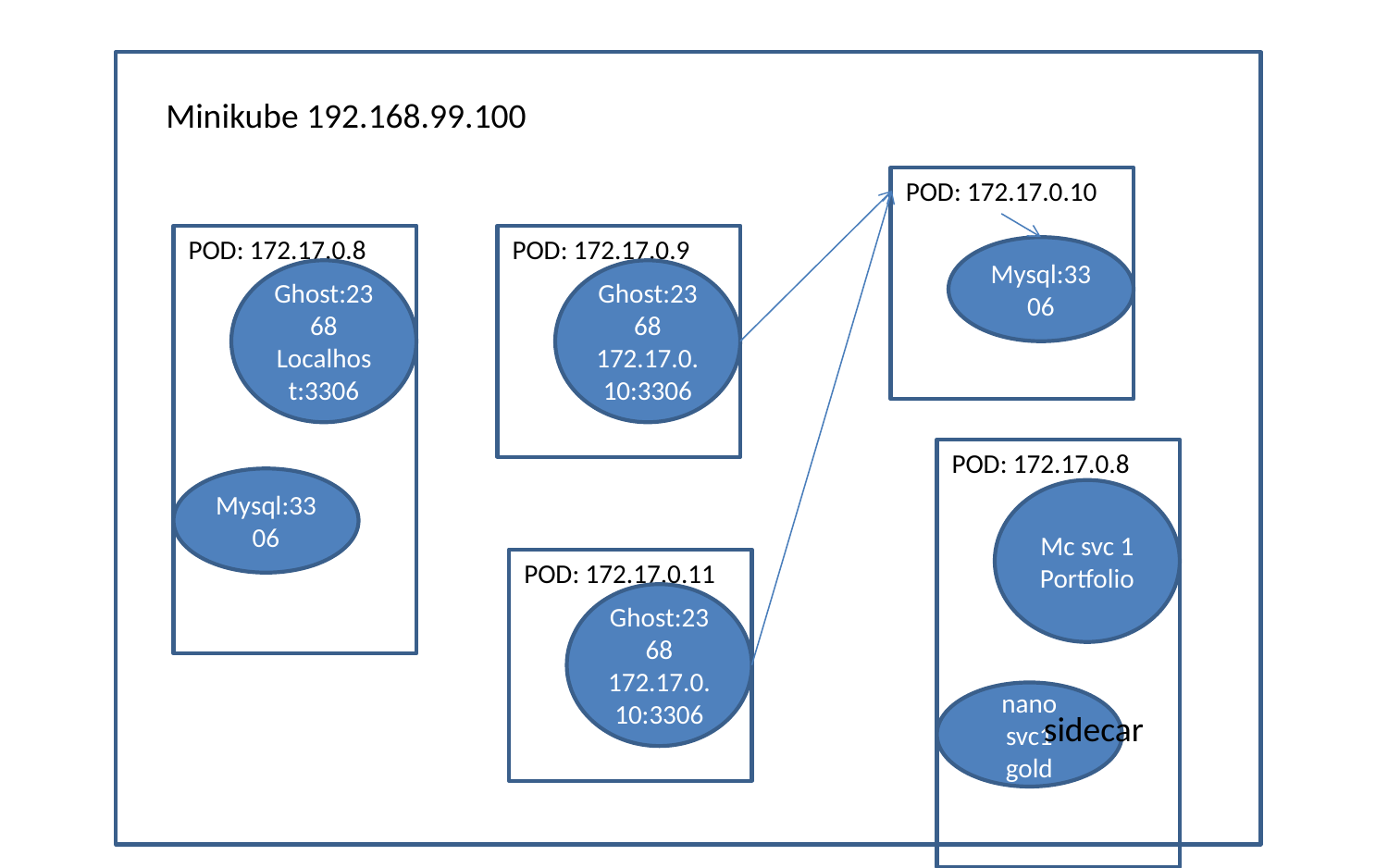

Minikube 192.168.99.100

POD: 172.17.0.10

POD: 172.17.0.8

POD: 172.17.0.9
Mysql:3306
Ghost:2368
Localhost:3306
Ghost:2368
172.17.0.10:3306

POD: 172.17.0.8
Mysql:3306
Mc svc 1
Portfolio

POD: 172.17.0.11
Ghost:2368
172.17.0.10:3306
nano svc1
gold
sidecar